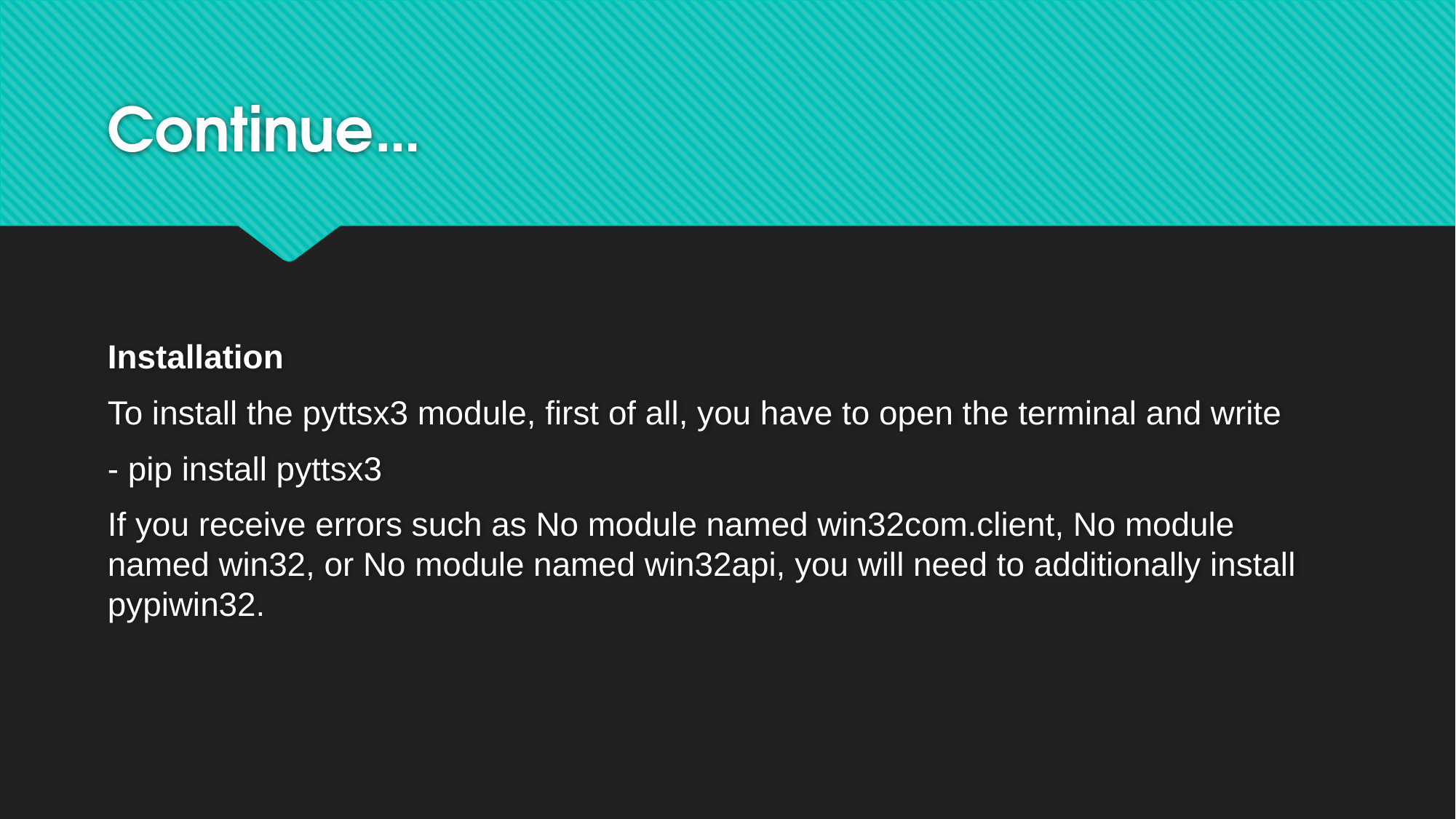

# Continue…
Installation
To install the pyttsx3 module, first of all, you have to open the terminal and write
- pip install pyttsx3
If you receive errors such as No module named win32com.client, No module named win32, or No module named win32api, you will need to additionally install pypiwin32.